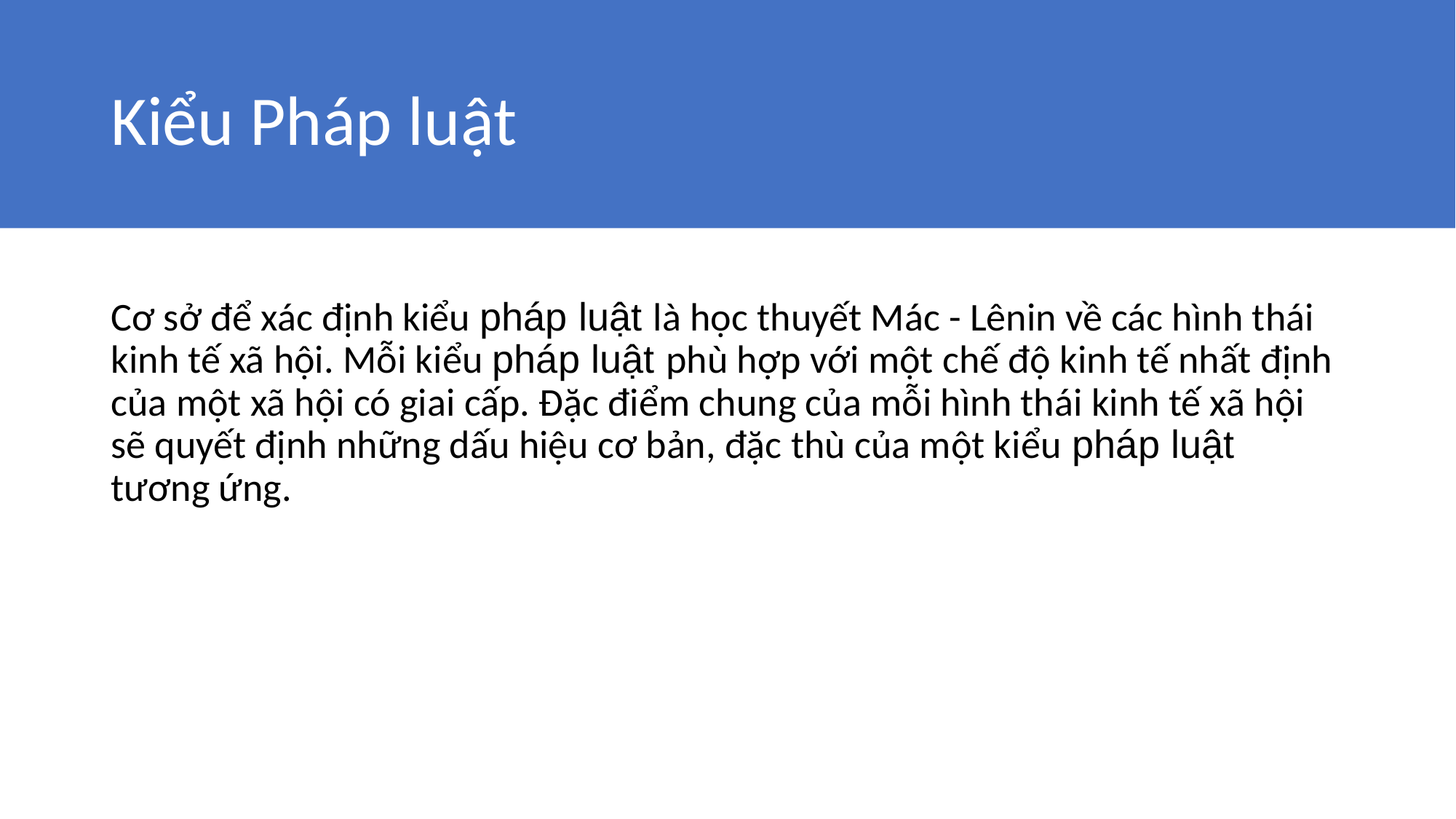

# Kiểu Pháp luật
Cơ sở để xác định kiểu pháp luật là học thuyết Mác - Lênin về các hình thái kinh tế xã hội. Mỗi kiểu pháp luật phù hợp với một chế độ kinh tế nhất định của một xã hội có giai cấp. Đặc điểm chung của mỗi hình thái kinh tế xã hội sẽ quyết định những dấu hiệu cơ bản, đặc thù của một kiểu pháp luật tương ứng.